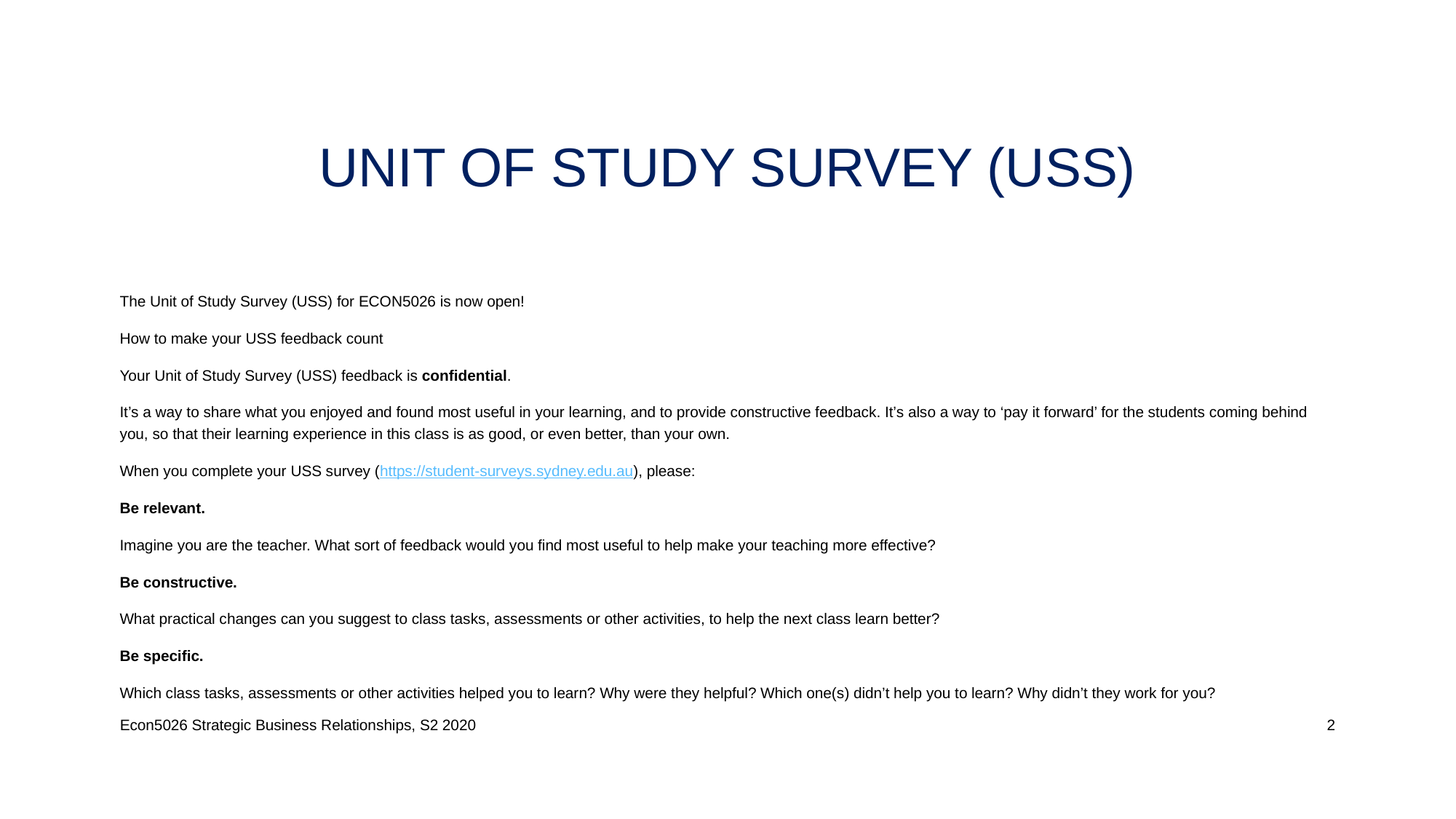

# Unit of Study Survey (USS)
The Unit of Study Survey (USS) for ECON5026 is now open!
How to make your USS feedback count
Your Unit of Study Survey (USS) feedback is confidential.
It’s a way to share what you enjoyed and found most useful in your learning, and to provide constructive feedback. It’s also a way to ‘pay it forward’ for the students coming behind you, so that their learning experience in this class is as good, or even better, than your own.
When you complete your USS survey (https://student-surveys.sydney.edu.au), please:
Be relevant.
Imagine you are the teacher. What sort of feedback would you find most useful to help make your teaching more effective?
Be constructive.
What practical changes can you suggest to class tasks, assessments or other activities, to help the next class learn better?
Be specific.
Which class tasks, assessments or other activities helped you to learn? Why were they helpful? Which one(s) didn’t help you to learn? Why didn’t they work for you?
Econ5026 Strategic Business Relationships, S2 2020
2